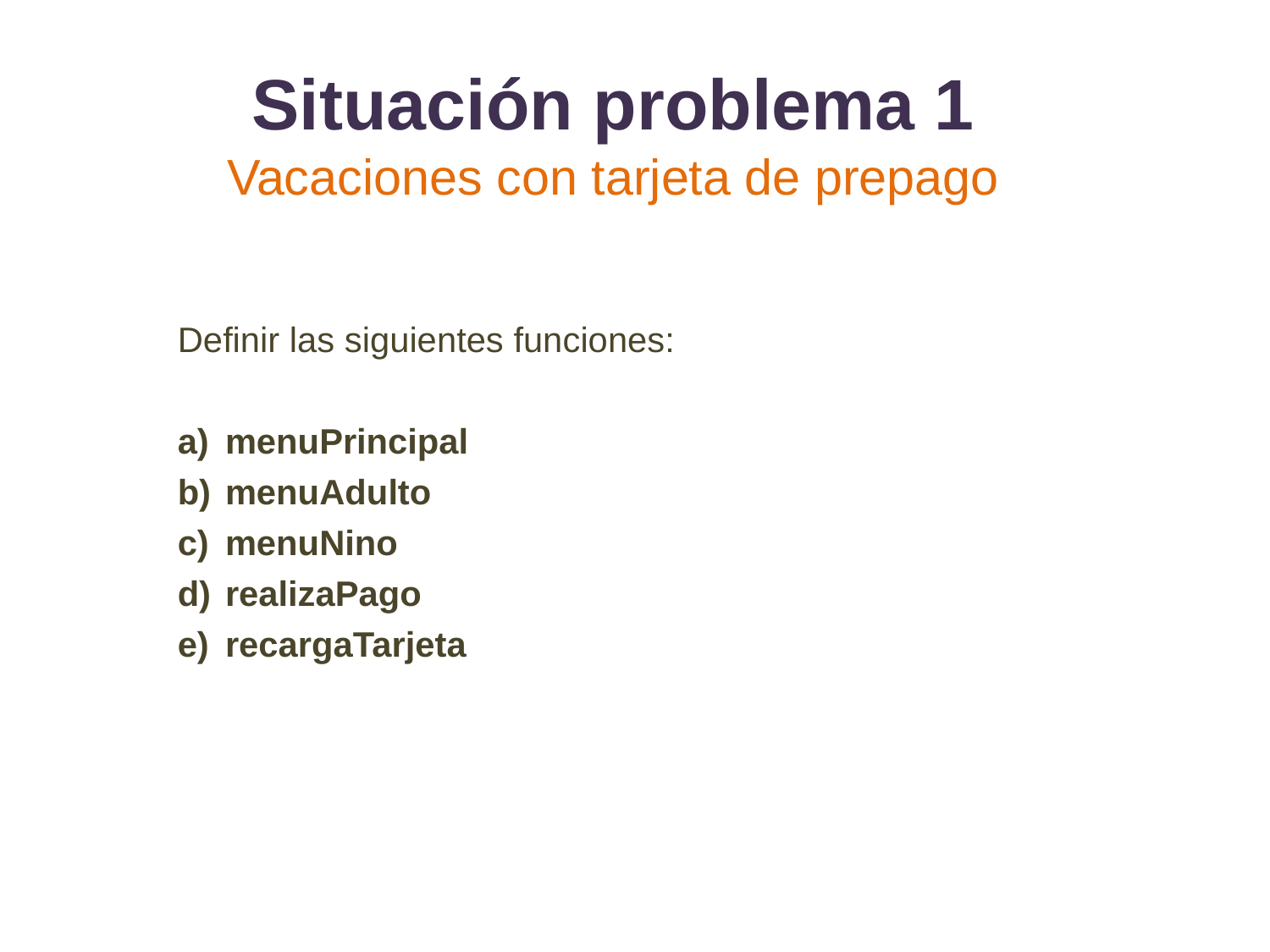

# Situación problema 1 Vacaciones con tarjeta de prepago

Definir las siguientes funciones:

menuPrincipal
menuAdulto
menuNino
realizaPago
recargaTarjeta